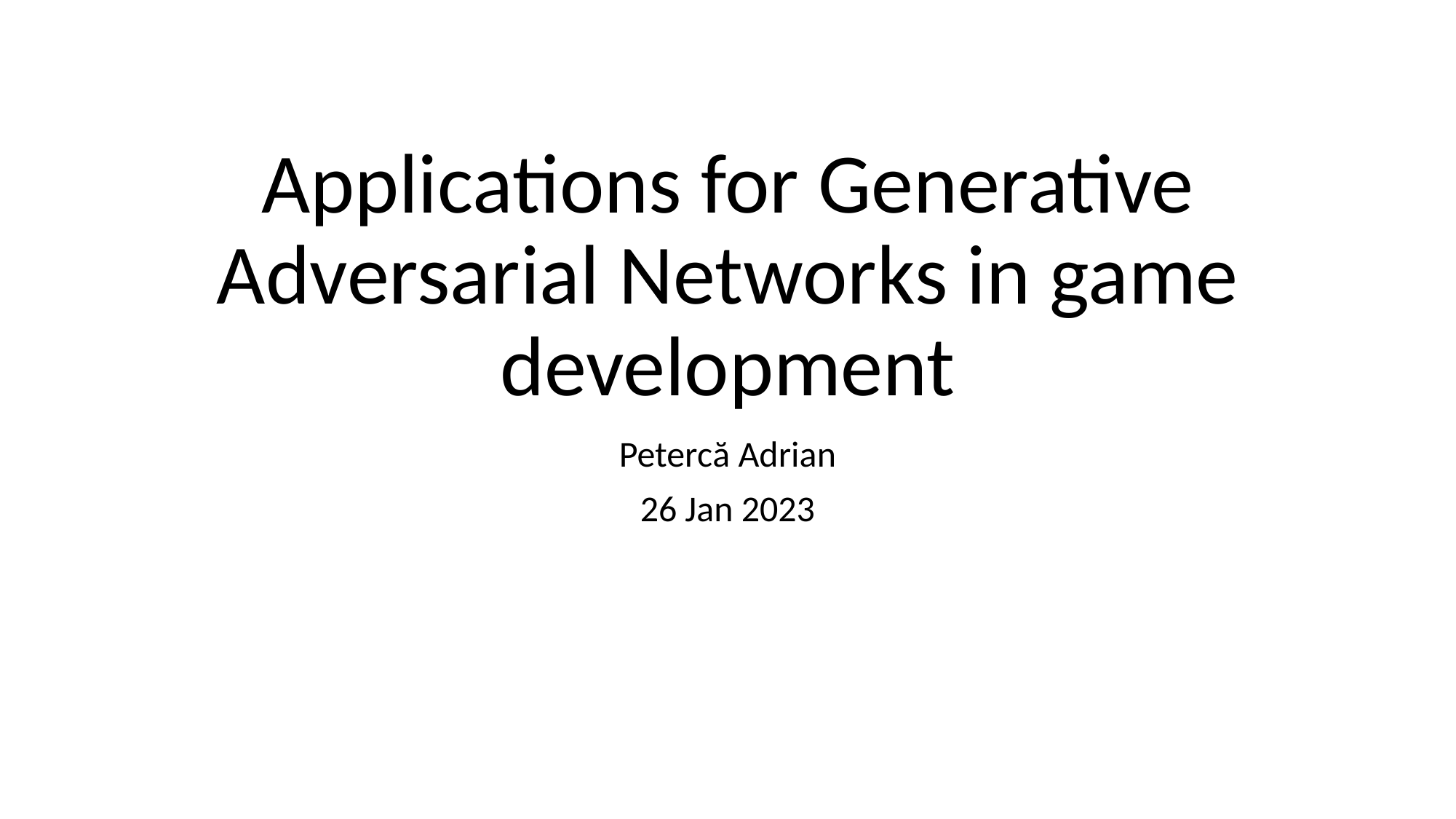

# Applications for Generative Adversarial Networks in game development
Petercă Adrian
26 Jan 2023